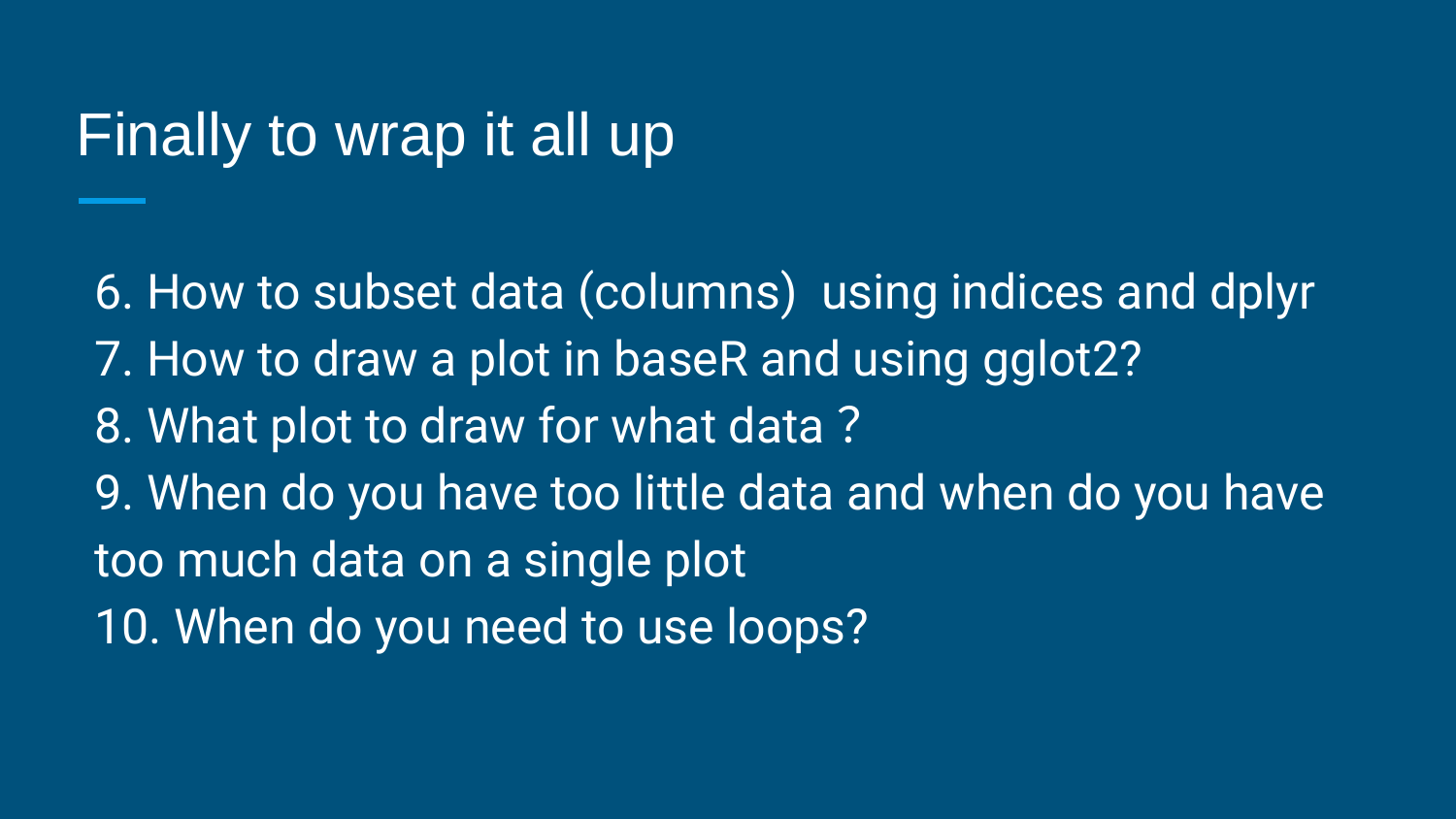

# Finally to wrap it all up
6. How to subset data (columns)  using indices and dplyr
7. How to draw a plot in baseR and using gglot2?
8. What plot to draw for what data？
9. When do you have too little data and when do you have too much data on a single plot
10. When do you need to use loops?